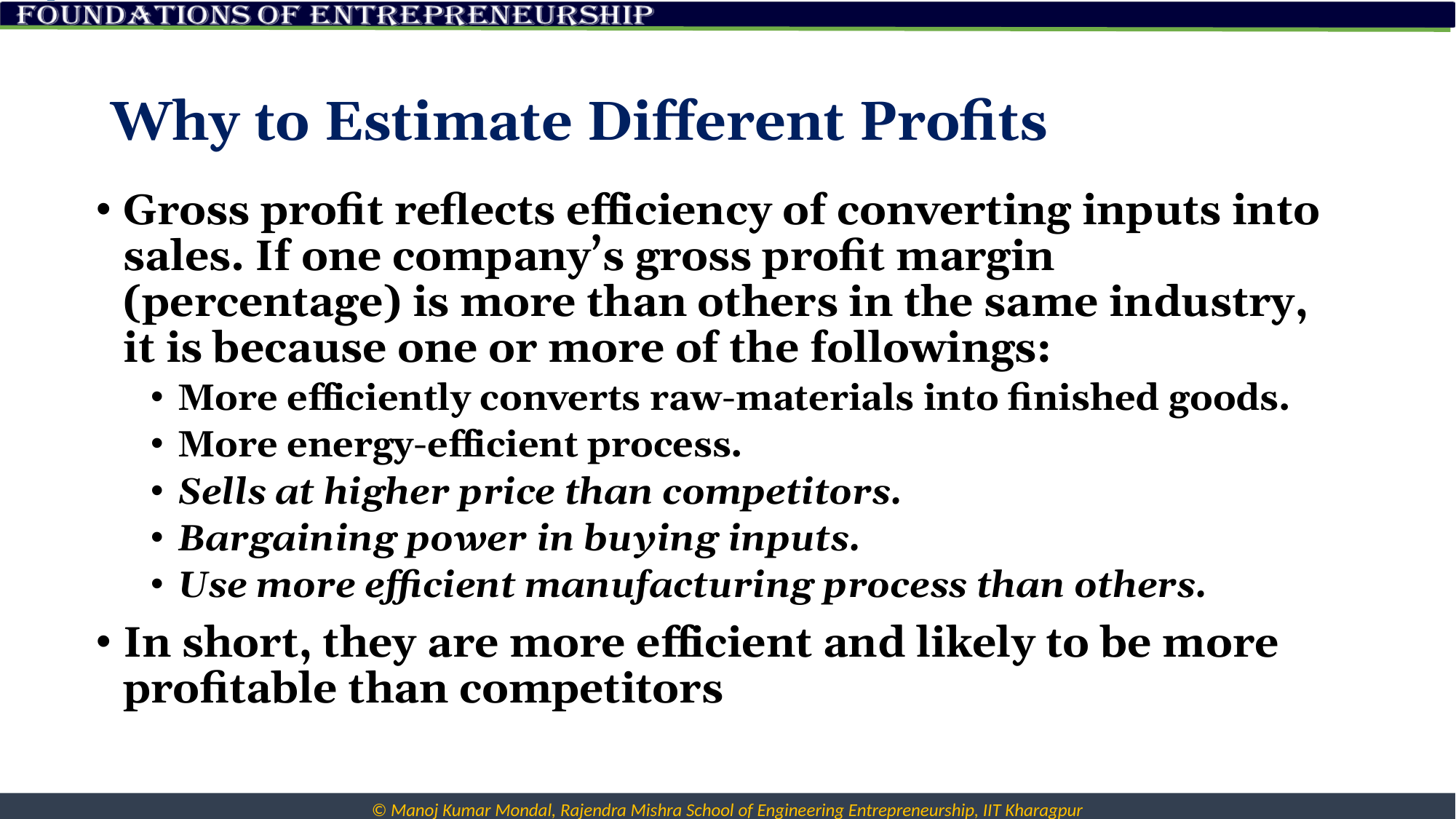

# Why to Estimate Different Profits
Gross profit reflects efficiency of converting inputs into sales. If one company’s gross profit margin (percentage) is more than others in the same industry, it is because one or more of the followings:
More efficiently converts raw-materials into finished goods.
More energy-efficient process.
Sells at higher price than competitors.
Bargaining power in buying inputs.
Use more efficient manufacturing process than others.
In short, they are more efficient and likely to be more
profitable than competitors